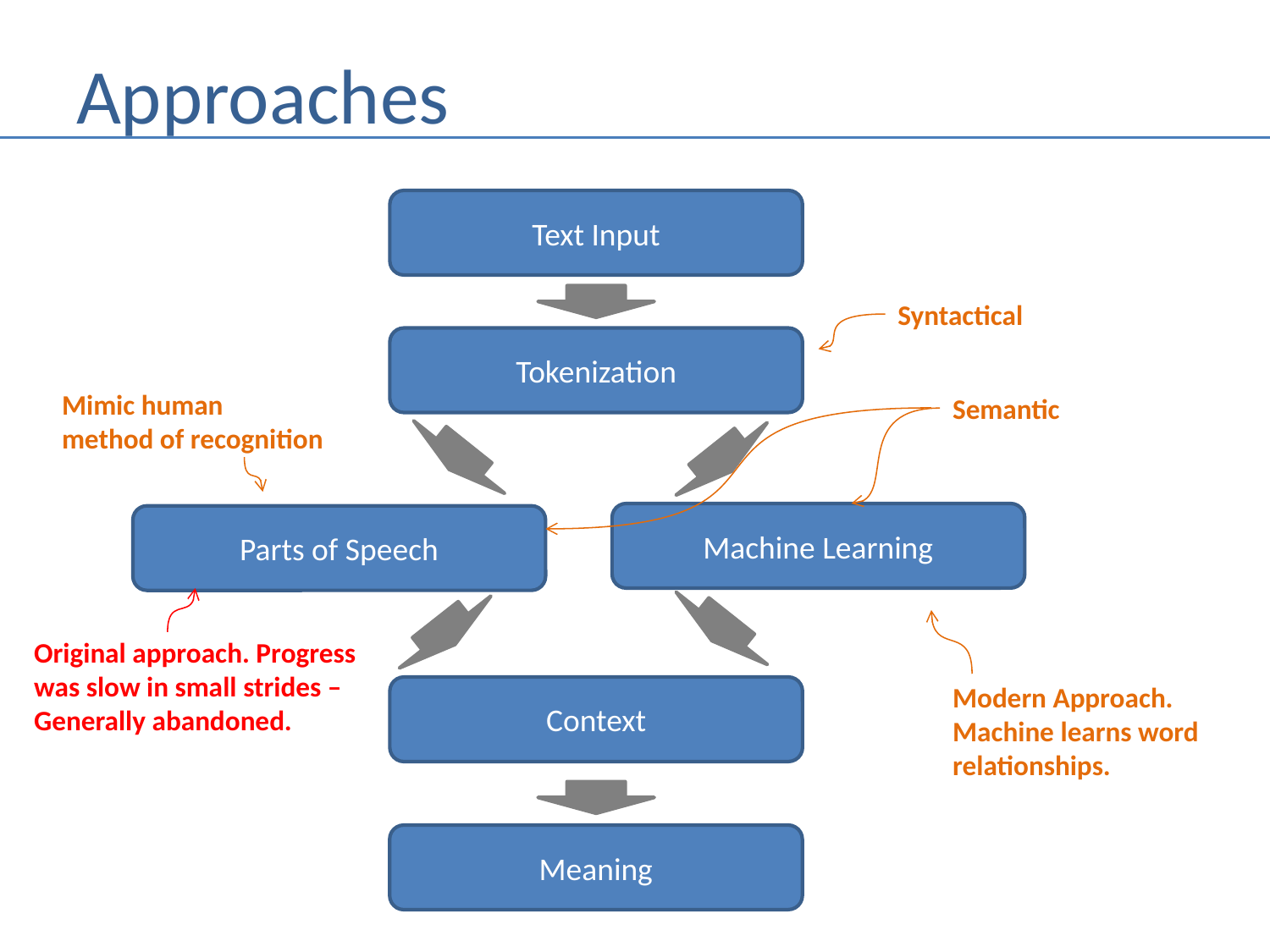

# Approaches
Text Input

Syntactical
Tokenization
Mimic human
method of recognition
Semantic

Machine Learning
Parts of Speech

Original approach. Progress
was slow in small strides –
Generally abandoned.
Modern Approach.
Machine learns word
relationships.
Context

Meaning